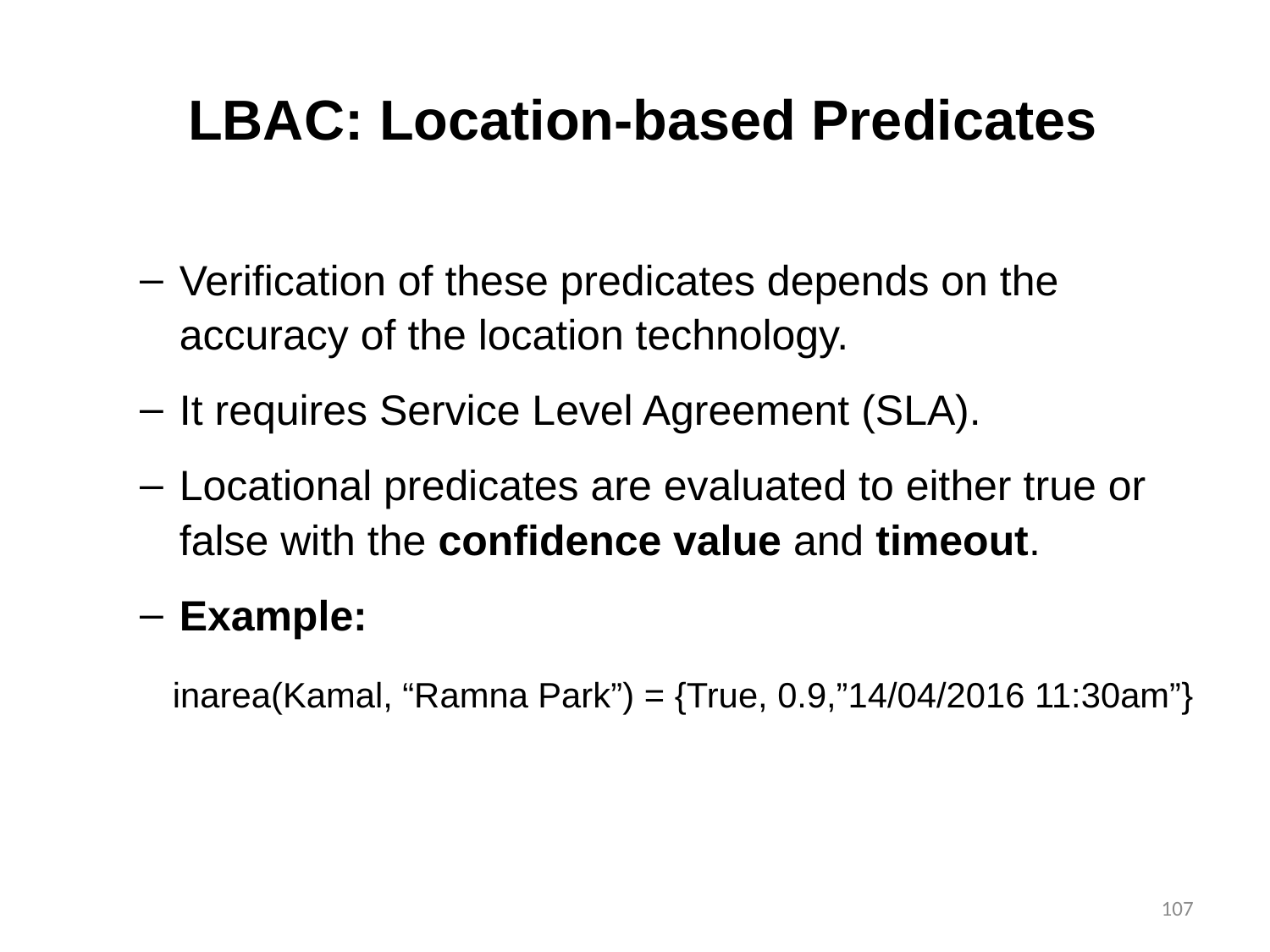

# LBAC: Location-based Predicates
Verification of these predicates depends on the accuracy of the location technology.
It requires Service Level Agreement (SLA).
Locational predicates are evaluated to either true or false with the confidence value and timeout.
Example:
inarea(Kamal, “Ramna Park”) = {True, 0.9,”14/04/2016 11:30am”}
107